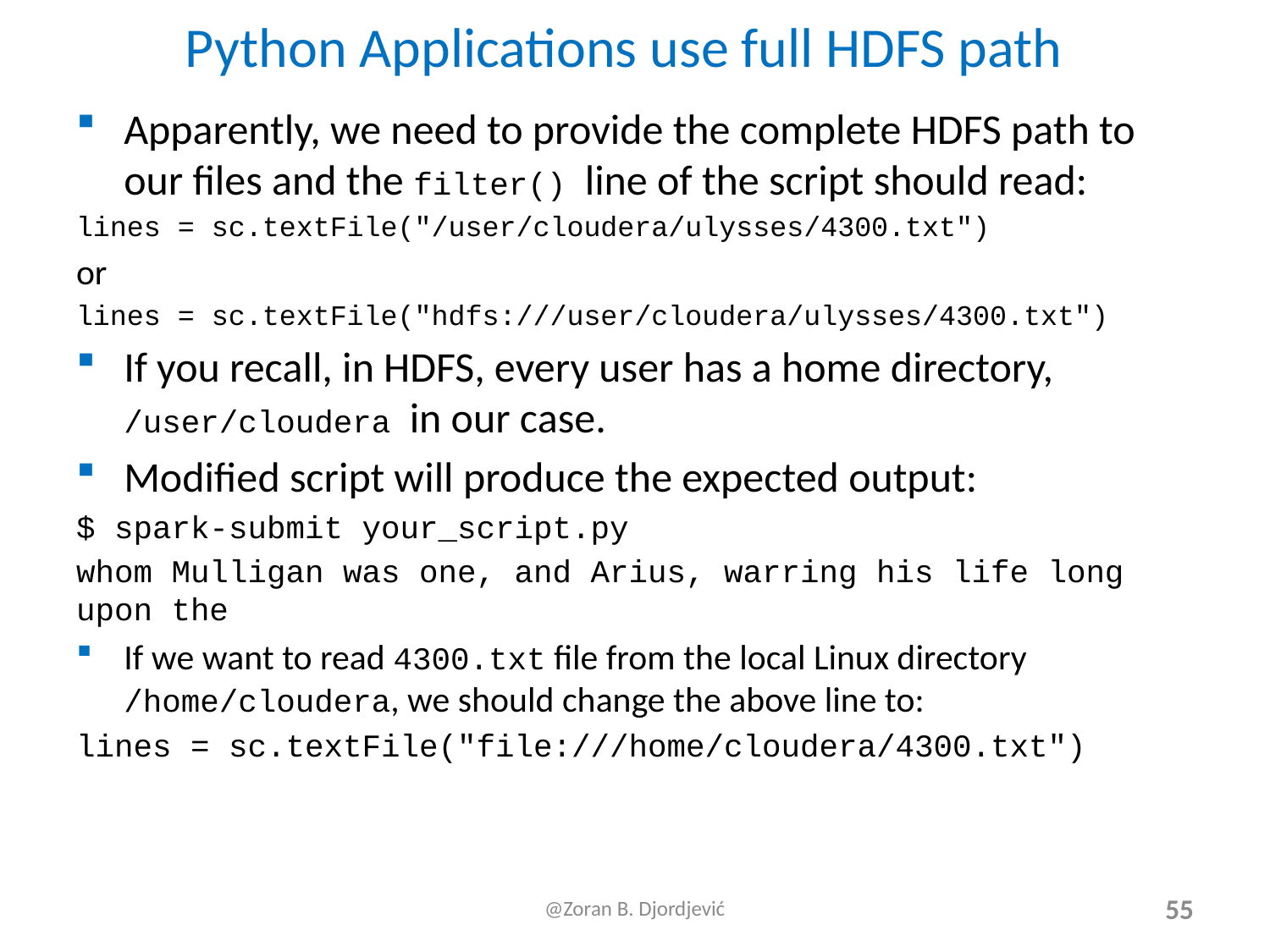

# Python Applications use full HDFS path
Apparently, we need to provide the complete HDFS path to our files and the filter() line of the script should read:
lines = sc.textFile("/user/cloudera/ulysses/4300.txt")
or
lines = sc.textFile("hdfs:///user/cloudera/ulysses/4300.txt")
If you recall, in HDFS, every user has a home directory, /user/cloudera in our case.
Modified script will produce the expected output:
$ spark-submit your_script.py
whom Mulligan was one, and Arius, warring his life long upon the
If we want to read 4300.txt file from the local Linux directory /home/cloudera, we should change the above line to:
lines = sc.textFile("file:///home/cloudera/4300.txt")

@Zoran B. Djordjević
55